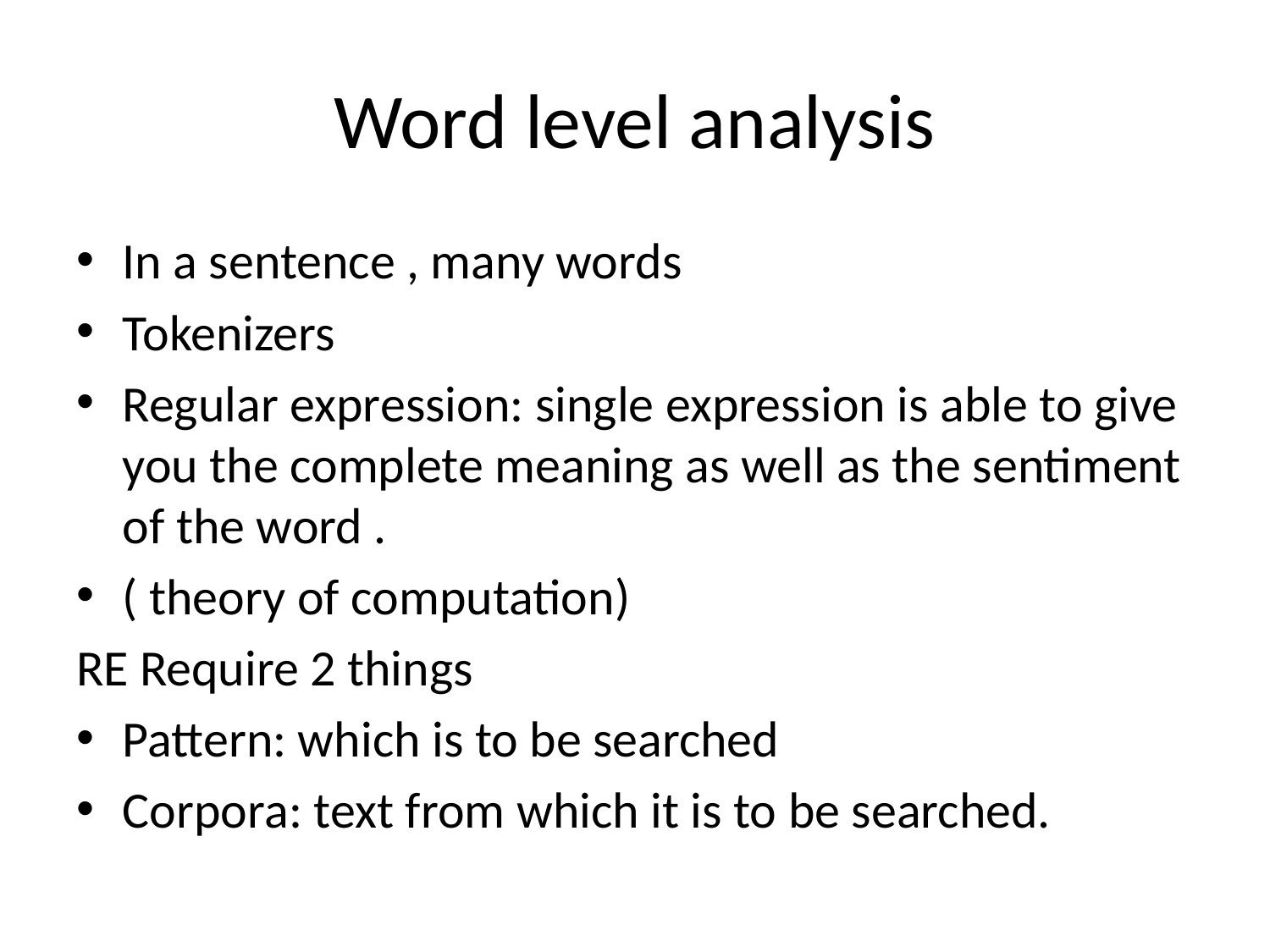

# Word level analysis
In a sentence , many words
Tokenizers
Regular expression: single expression is able to give you the complete meaning as well as the sentiment of the word .
( theory of computation)
RE Require 2 things
Pattern: which is to be searched
Corpora: text from which it is to be searched.